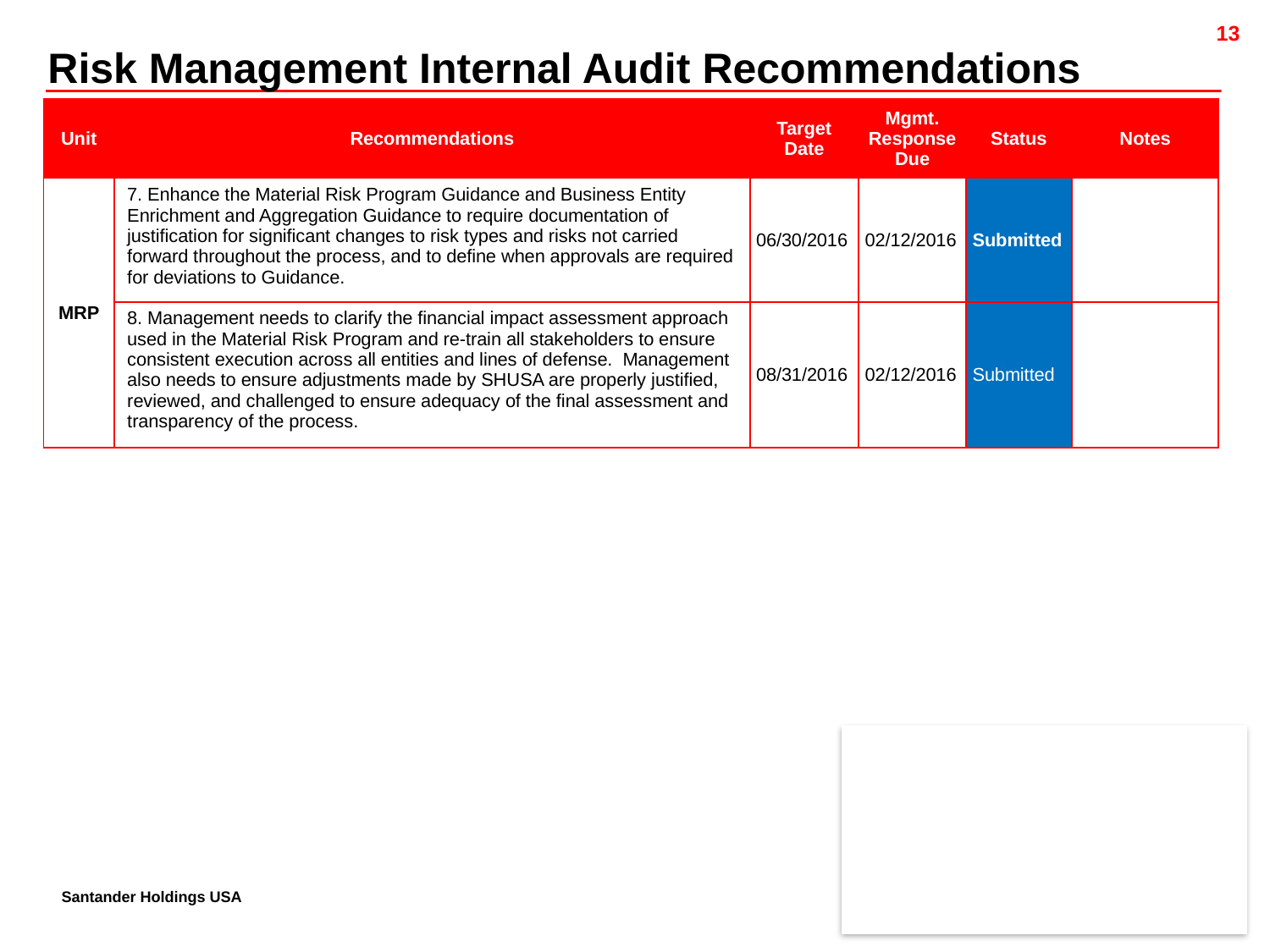

Risk Management Internal Audit Recommendations
| Unit | Recommendations | Target Date | Mgmt. Response Due | Status | Notes |
| --- | --- | --- | --- | --- | --- |
| MRP | 7. Enhance the Material Risk Program Guidance and Business Entity Enrichment and Aggregation Guidance to require documentation of justification for significant changes to risk types and risks not carried forward throughout the process, and to define when approvals are required for deviations to Guidance. | 06/30/2016 | 02/12/2016 | Submitted |  |
|  | 8. Management needs to clarify the financial impact assessment approach used in the Material Risk Program and re-train all stakeholders to ensure consistent execution across all entities and lines of defense. Management also needs to ensure adjustments made by SHUSA are properly justified, reviewed, and challenged to ensure adequacy of the final assessment and transparency of the process. | 08/31/2016 | 02/12/2016 | Submitted |  |